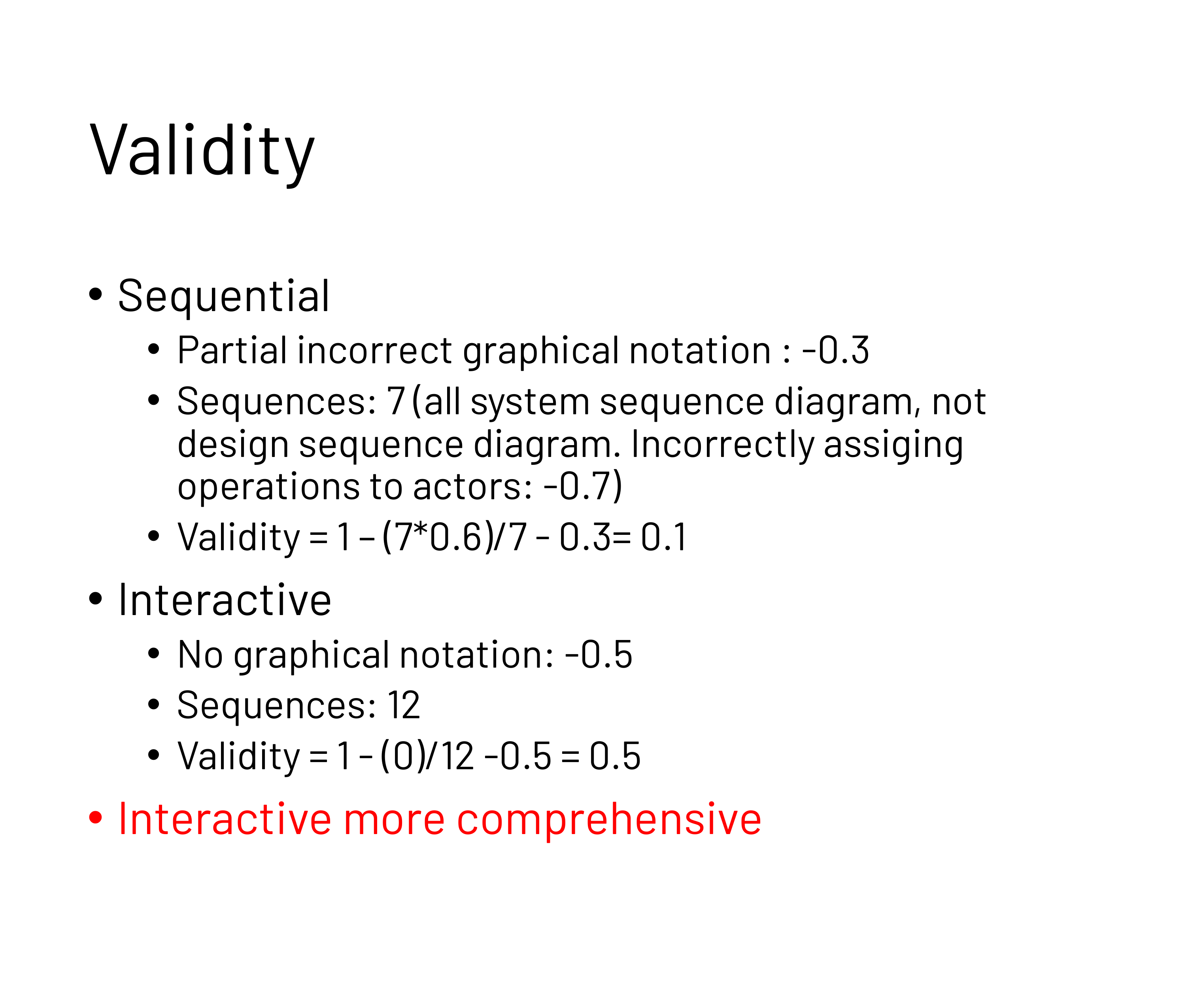

# Validity
Sequential
Partial incorrect graphical notation : -0.3
Sequences: 7 (all system sequence diagram, not design sequence diagram. Incorrectly assiging operations to actors: -0.7)
Validity = 1 – (7*0.6)/7 - 0.3= 0.1
Interactive
No graphical notation: -0.5
Sequences: 12
Validity = 1 - (0)/12 -0.5 = 0.5
Interactive more comprehensive